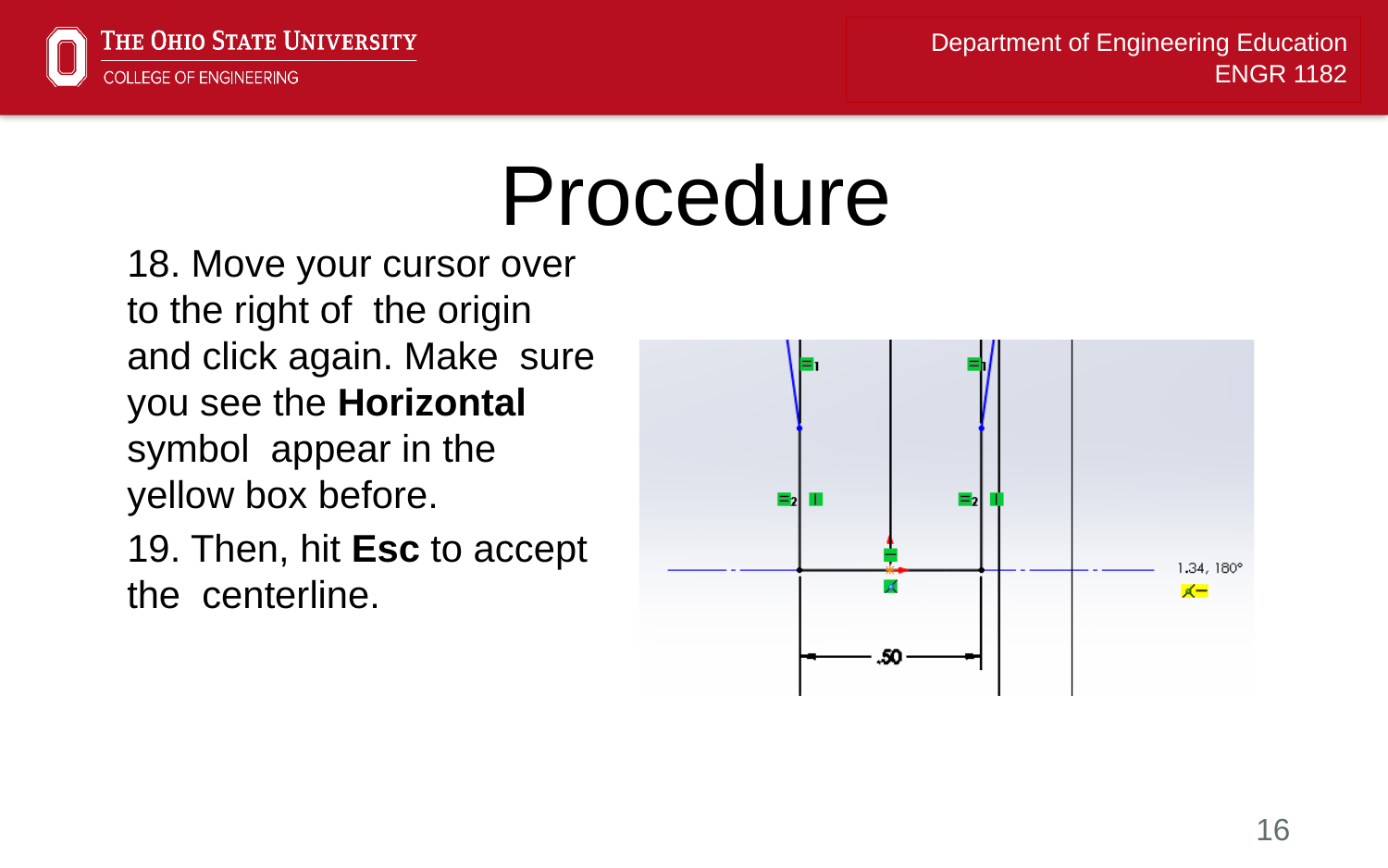

# Procedure
18. Move your cursor over to the right of  the origin and click again. Make  sure you see the Horizontal symbol  appear in the yellow box before.
19. Then, hit Esc to accept the  centerline.